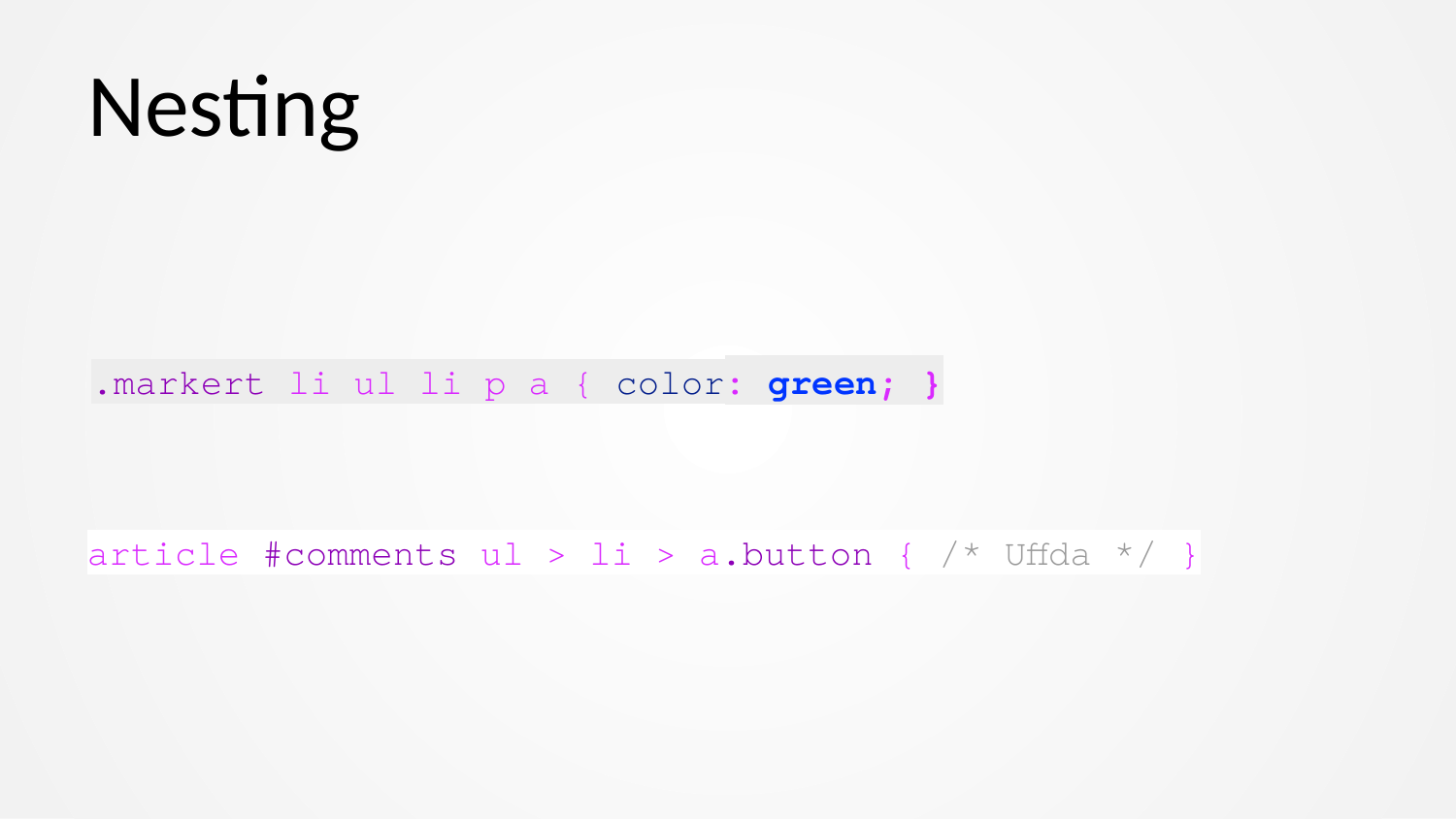

# Nesting
.markert li ul li p a { color: green; }
article #comments ul > li > a.button { /* Uffda */ }